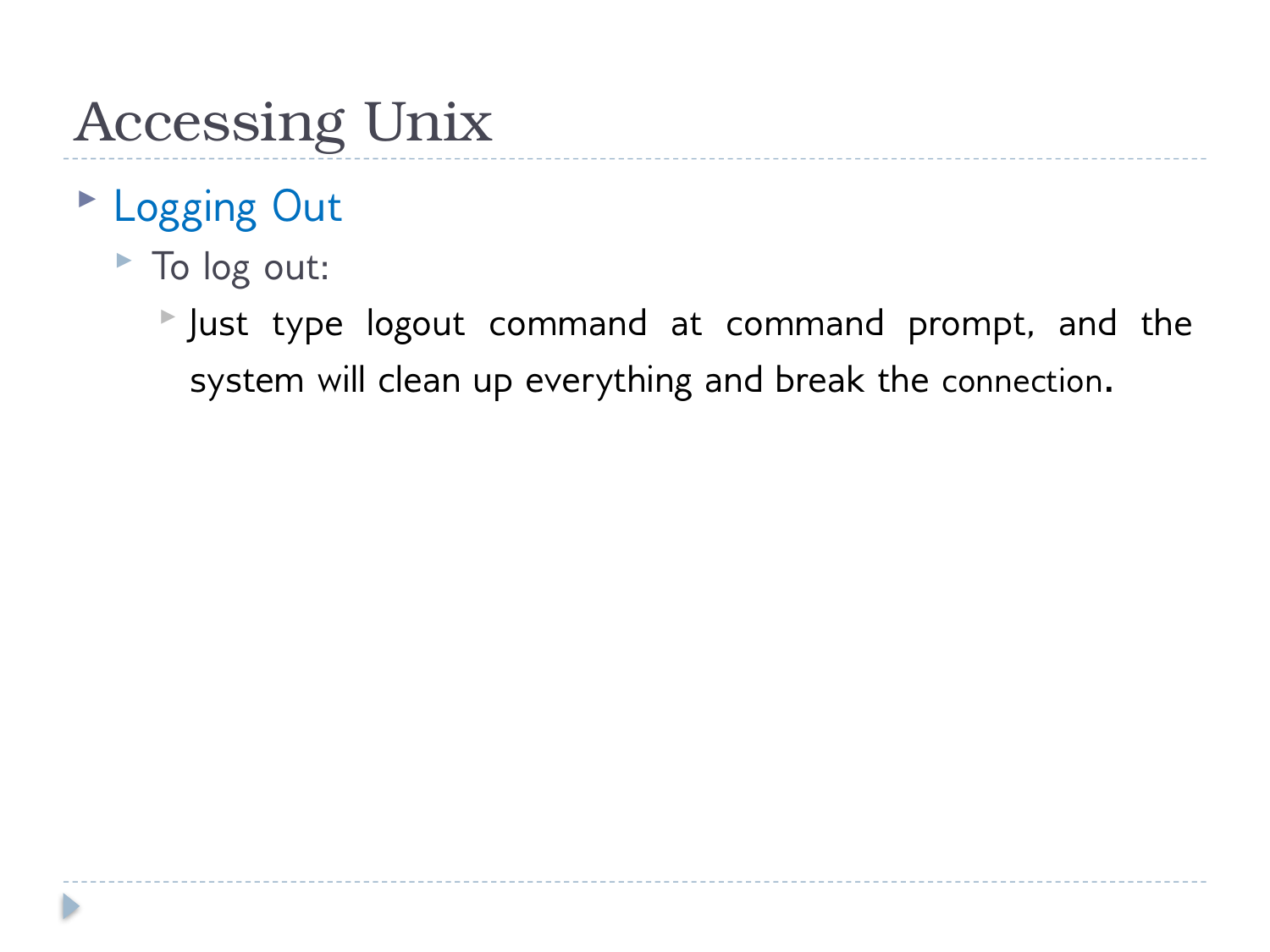

# Accessing Unix
Logging Out
To log out:
Just type logout command at command prompt, and the system will clean up everything and break the connection.